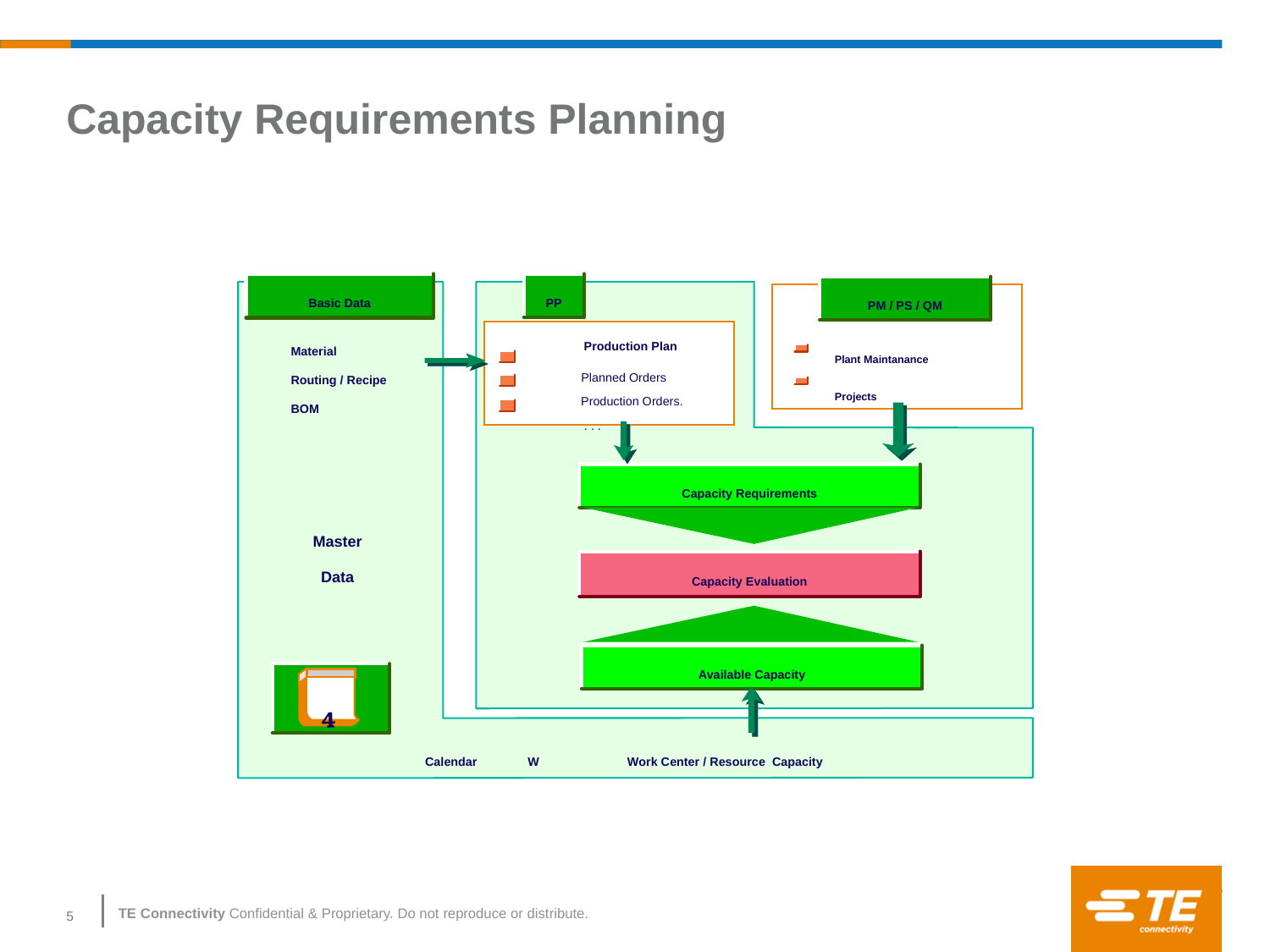

# Capacity Requirements Planning
Basic Data

PP

PM / PS / QM

	Plant Maintanance
	Projects
		Production Plan
	   Planned Orders
	   Production Orders.
	    . . .
Material
Routing / Recipe
BOM

Capacity Requirements

Master
Data
Capacity Evaluation

Available Capacity

4

Calendar               W                          Work Center / Resource  Capacity
5